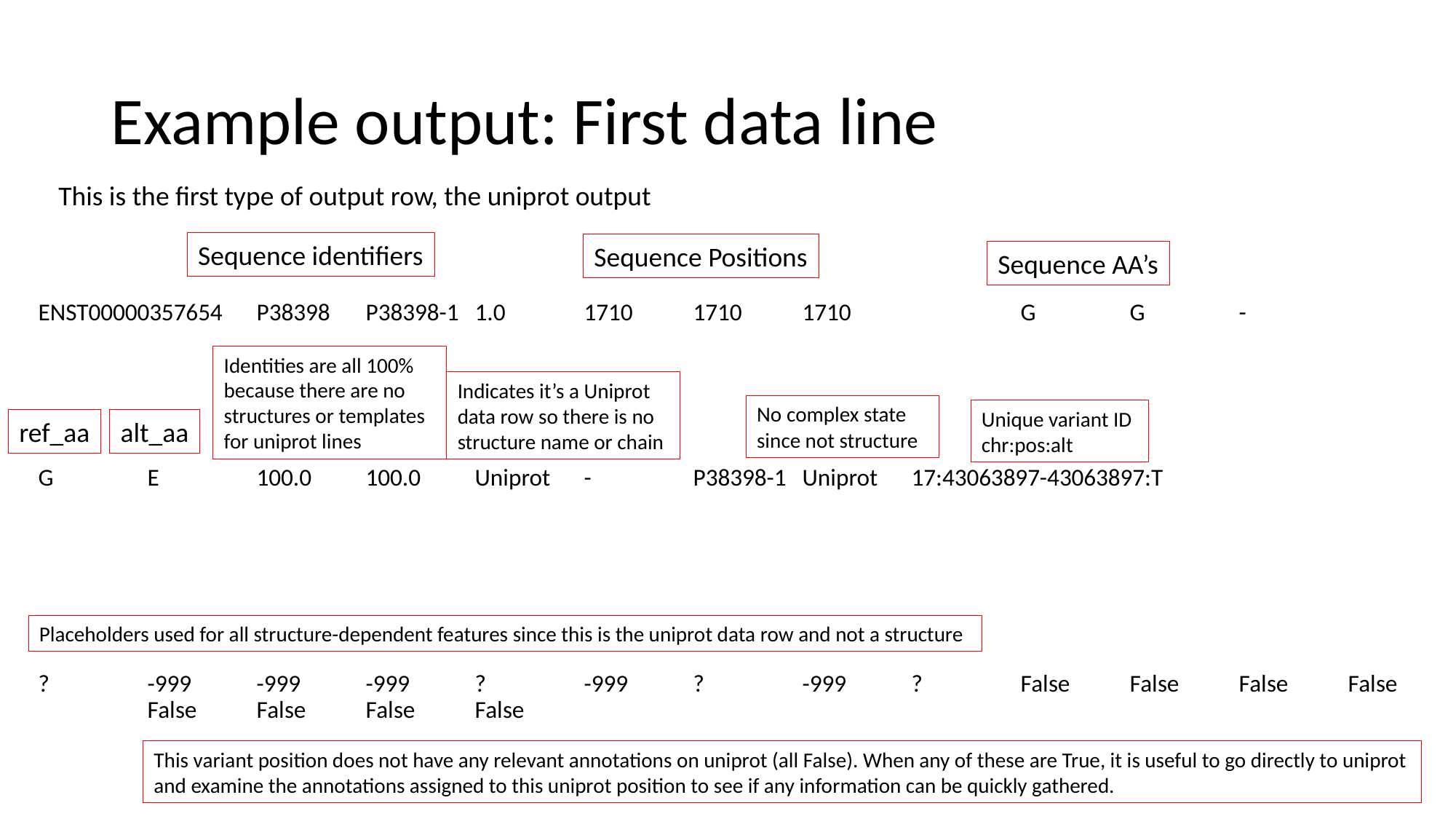

# Example output: First data line
This is the first type of output row, the uniprot output
Sequence identifiers
Sequence Positions
Sequence AA’s
ENST00000357654	P38398	P38398-1	1.0	1710	1710	1710	 	G	G	-

G	E	100.0	100.0	Uniprot	-	P38398-1	Uniprot	17:43063897-43063897:T

?	-999	-999	-999	?	-999	?	-999	?	False	False	False	False	False	False	False	False
Identities are all 100% because there are no structures or templates for uniprot lines
Indicates it’s a Uniprot data row so there is no structure name or chain
No complex state since not structure
Unique variant ID
chr:pos:alt
ref_aa
alt_aa
Placeholders used for all structure-dependent features since this is the uniprot data row and not a structure
This variant position does not have any relevant annotations on uniprot (all False). When any of these are True, it is useful to go directly to uniprot and examine the annotations assigned to this uniprot position to see if any information can be quickly gathered.